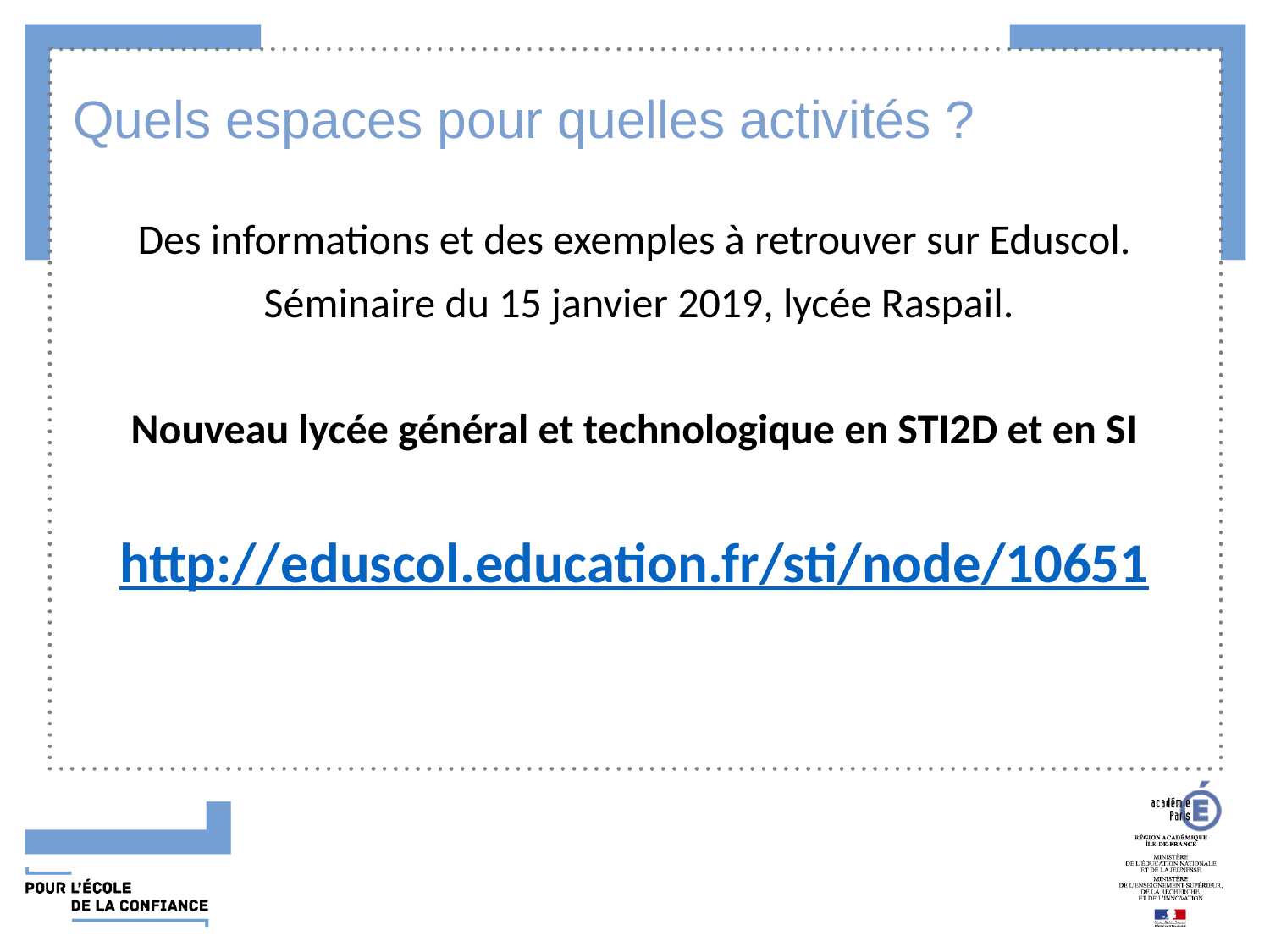

# Quels espaces pour quelles activités ?
Des informations et des exemples à retrouver sur Eduscol.
 Séminaire du 15 janvier 2019, lycée Raspail.

Nouveau lycée général et technologique en STI2D et en SI

http://eduscol.education.fr/sti/node/10651